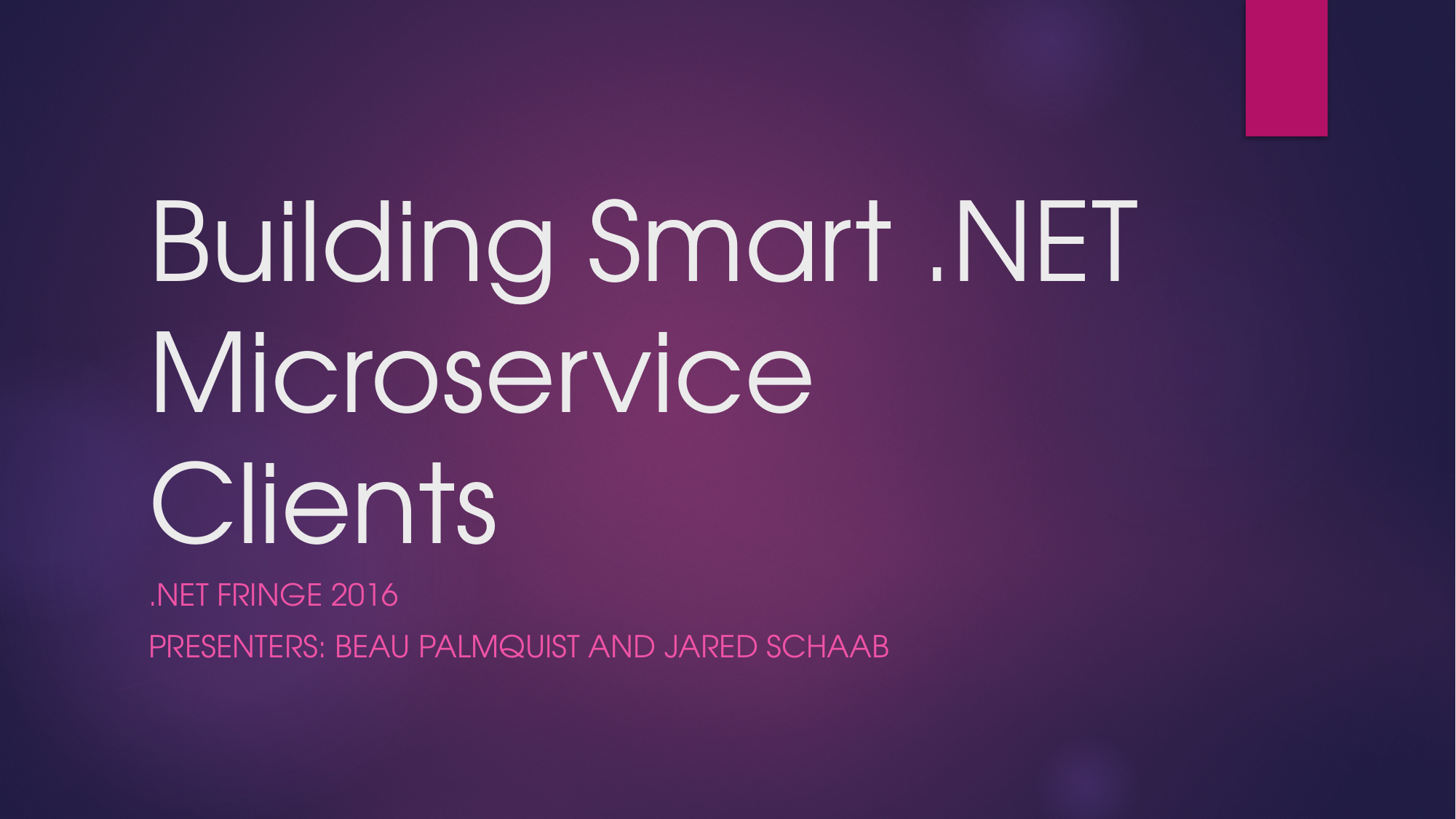

# Building Smart .NET Microservice Clients
.NET Fringe 2016
Presenters: Beau Palmquist and Jared Schaab